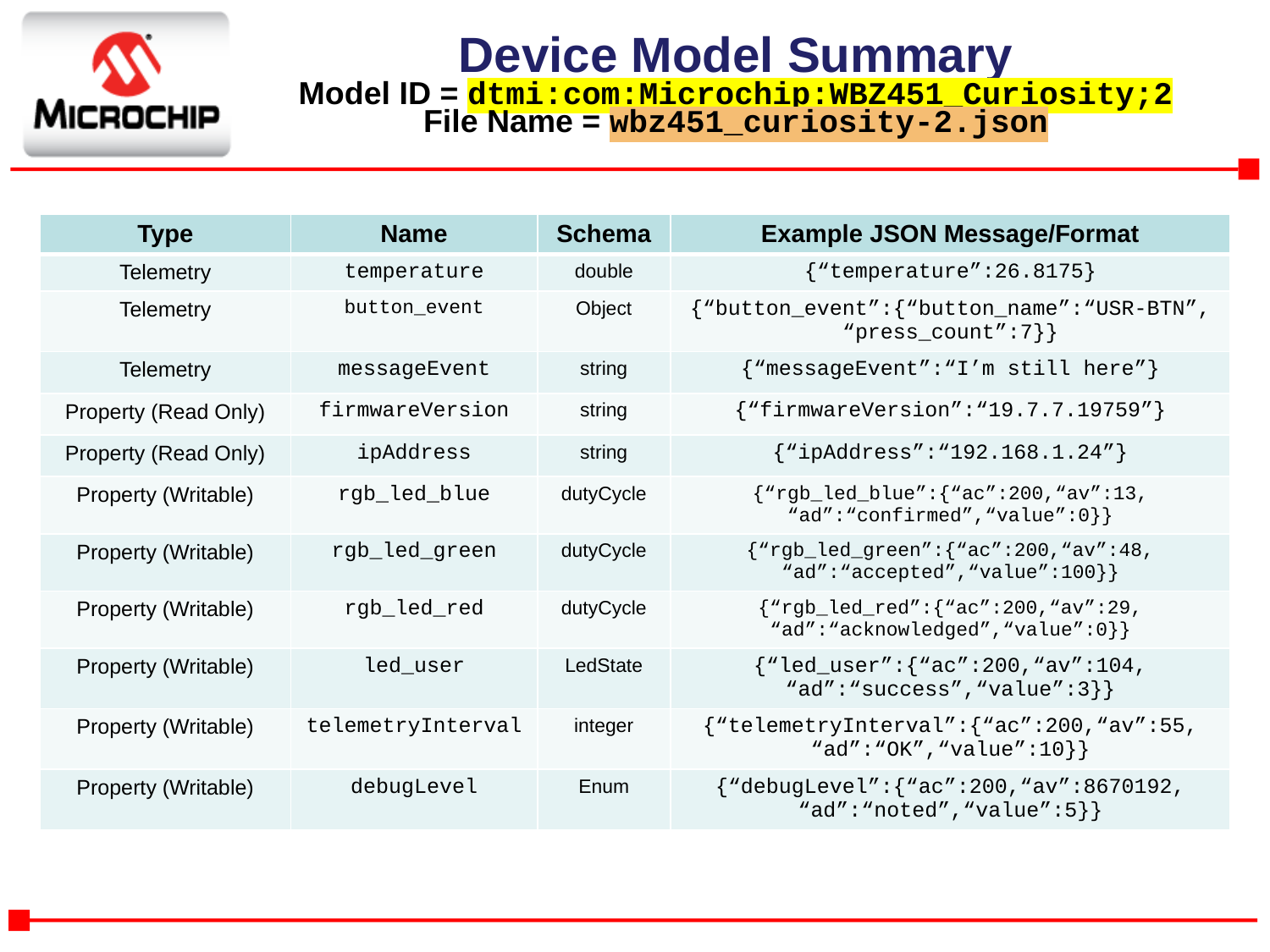

# Device Model Summary Model ID = dtmi:com:Microchip:WBZ451_Curiosity;2 File Name = wbz451_curiosity-2.json
| Type | Name | Schema | Example JSON Message/Format |
| --- | --- | --- | --- |
| Telemetry | temperature | double | {“temperature”:26.8175} |
| Telemetry | button\_event | Object | {“button\_event”:{“button\_name”:“USR-BTN”, “press\_count”:7}} |
| Telemetry | messageEvent | string | {“messageEvent”:“I’m still here”} |
| Property (Read Only) | firmwareVersion | string | {“firmwareVersion”:“19.7.7.19759”} |
| Property (Read Only) | ipAddress | string | {“ipAddress”:“192.168.1.24”} |
| Property (Writable) | rgb\_led\_blue | dutyCycle | {“rgb\_led\_blue”:{“ac”:200,“av”:13, “ad”:“confirmed”,“value”:0}} |
| Property (Writable) | rgb\_led\_green | dutyCycle | {“rgb\_led\_green”:{“ac”:200,“av”:48, “ad”:“accepted”,“value”:100}} |
| Property (Writable) | rgb\_led\_red | dutyCycle | {“rgb\_led\_red”:{“ac”:200,“av”:29, “ad”:“acknowledged”,“value”:0}} |
| Property (Writable) | led\_user | LedState | {“led\_user”:{“ac”:200,“av”:104, “ad”:“success”,“value”:3}} |
| Property (Writable) | telemetryInterval | integer | {“telemetryInterval”:{“ac”:200,“av”:55, “ad”:“OK”,“value”:10}} |
| Property (Writable) | debugLevel | Enum | {“debugLevel”:{“ac”:200,“av”:8670192, “ad”:“noted”,“value”:5}} |